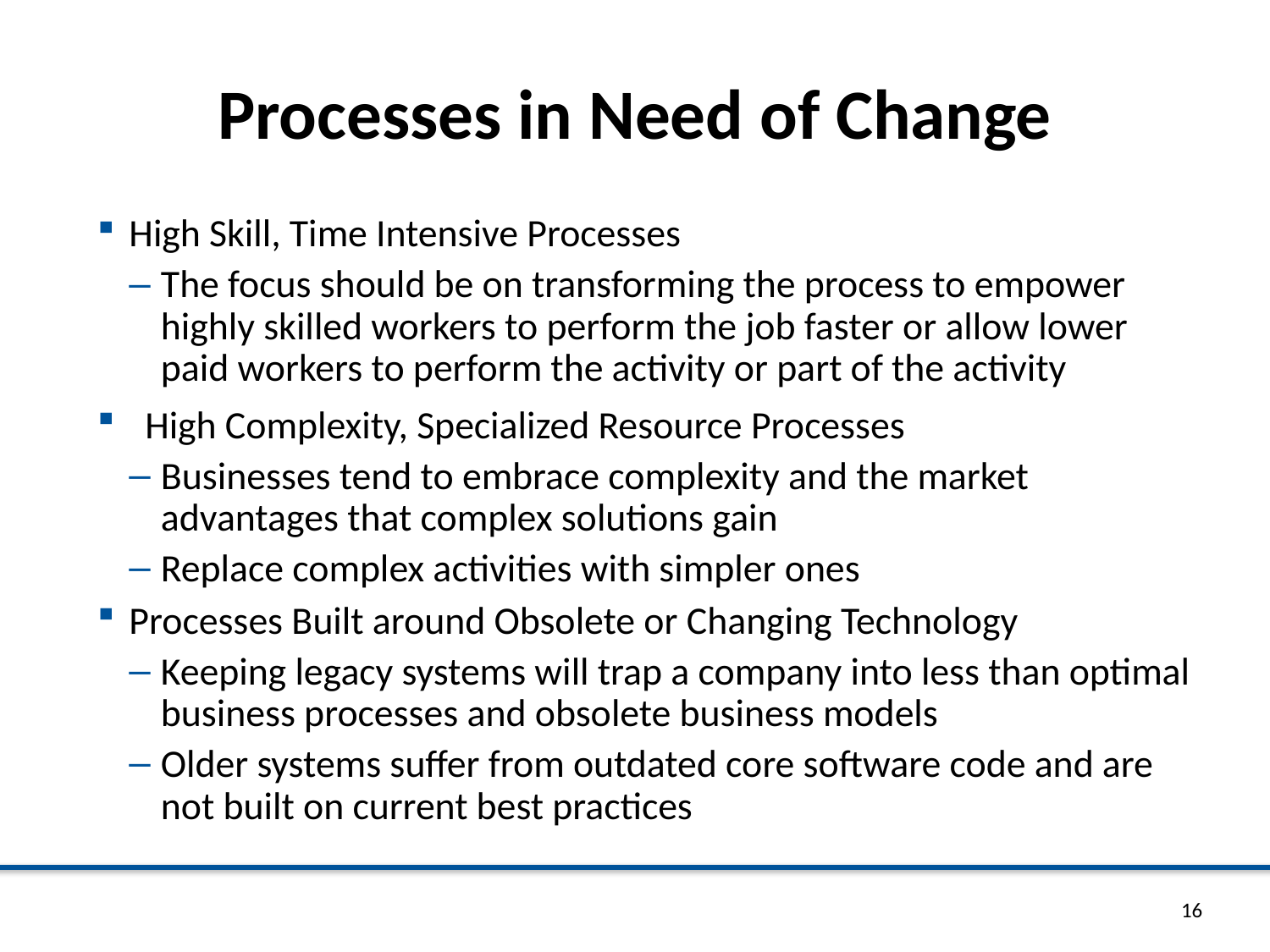

# Processes in Need of Change
High Skill, Time Intensive Processes
The focus should be on transforming the process to empower highly skilled workers to perform the job faster or allow lower paid workers to perform the activity or part of the activity
High Complexity, Specialized Resource Processes
Businesses tend to embrace complexity and the market advantages that complex solutions gain
Replace complex activities with simpler ones
Processes Built around Obsolete or Changing Technology
Keeping legacy systems will trap a company into less than optimal business processes and obsolete business models
Older systems suffer from outdated core software code and are not built on current best practices
16